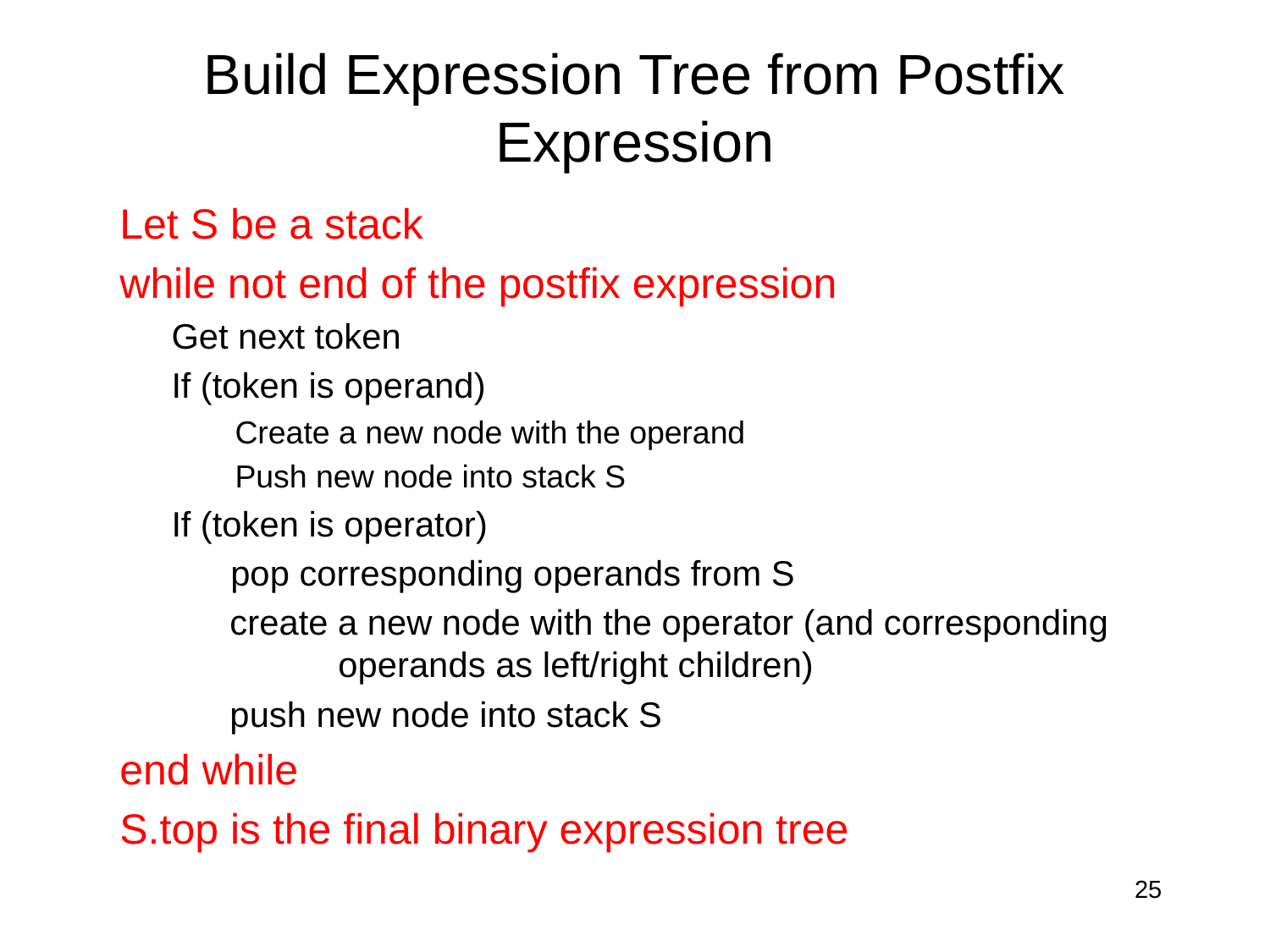

# Build Expression Tree from Postfix Expression
 Let S be a stack
 while not end of the postfix expression
Get next token
If (token is operand)
Create a new node with the operand
Push new node into stack S
If (token is operator)
	  pop corresponding operands from S
      create a new node with the operator (and corresponding     	operands as left/right children)
      push new node into stack S
 end while
 S.top is the final binary expression tree

25